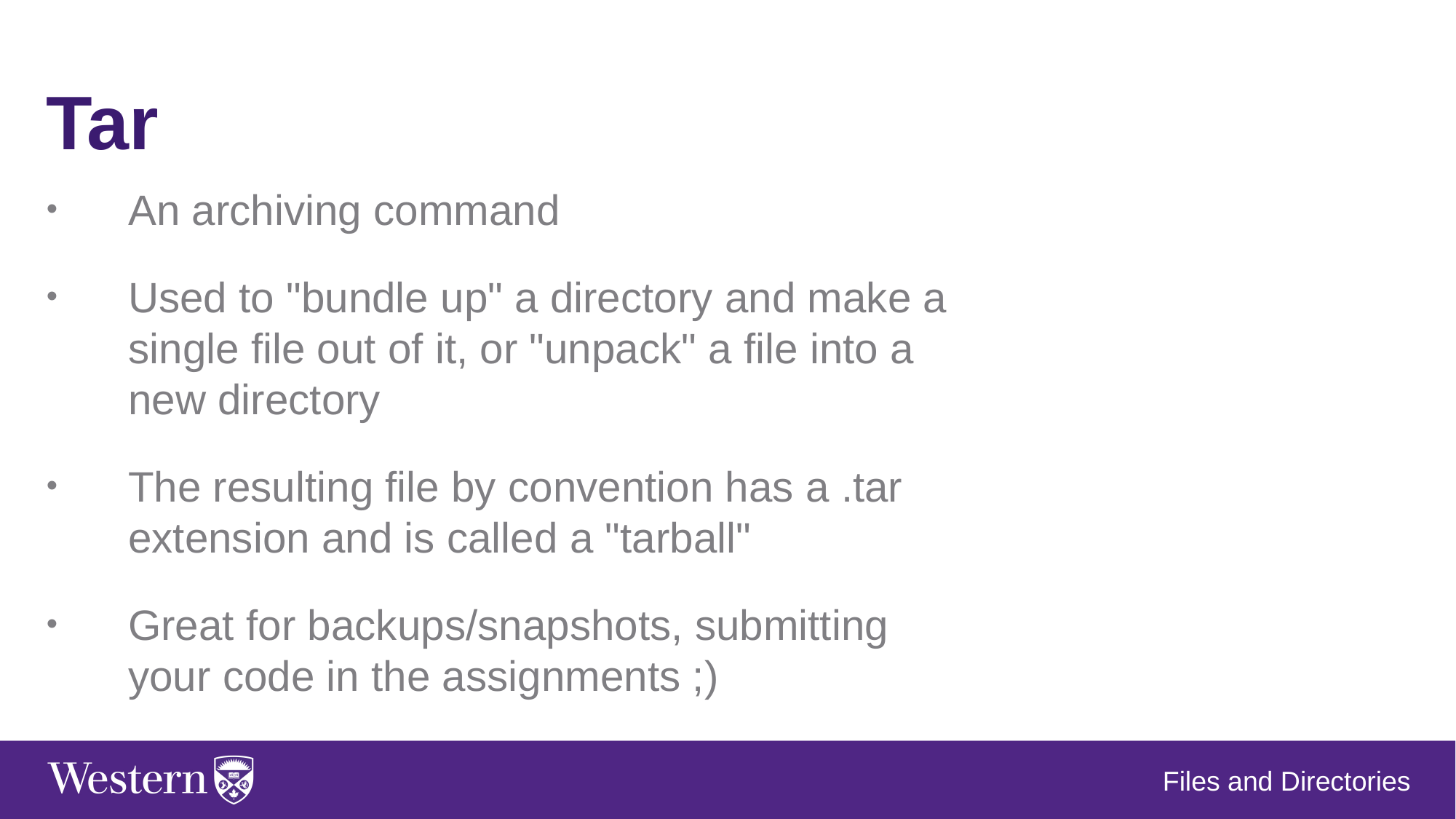

Tar
An archiving command
Used to "bundle up" a directory and make a single file out of it, or "unpack" a file into a new directory
The resulting file by convention has a .tar extension and is called a "tarball"
Great for backups/snapshots, submitting your code in the assignments ;)
Files and Directories